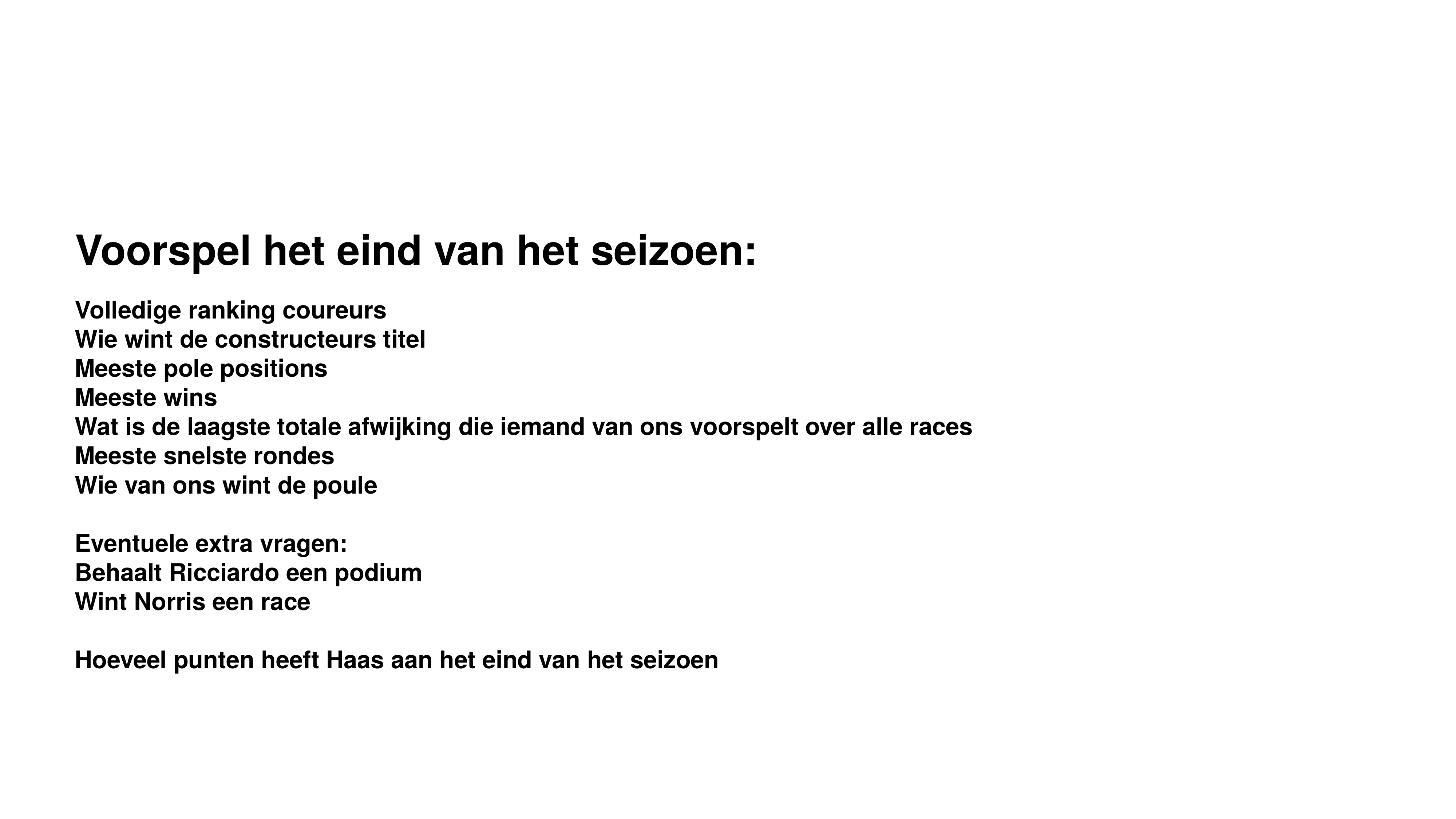

Voorspel het eind van het seizoen:
Volledige ranking coureurs
Wie wint de constructeurs titel
Meeste pole positions
Meeste wins
Wat is de laagste totale afwijking die iemand van ons voorspelt over alle races
Meeste snelste rondes
Wie van ons wint de poule

Eventuele extra vragen:
Behaalt Ricciardo een podium
Wint Norris een race

Hoeveel punten heeft Haas aan het eind van het seizoen